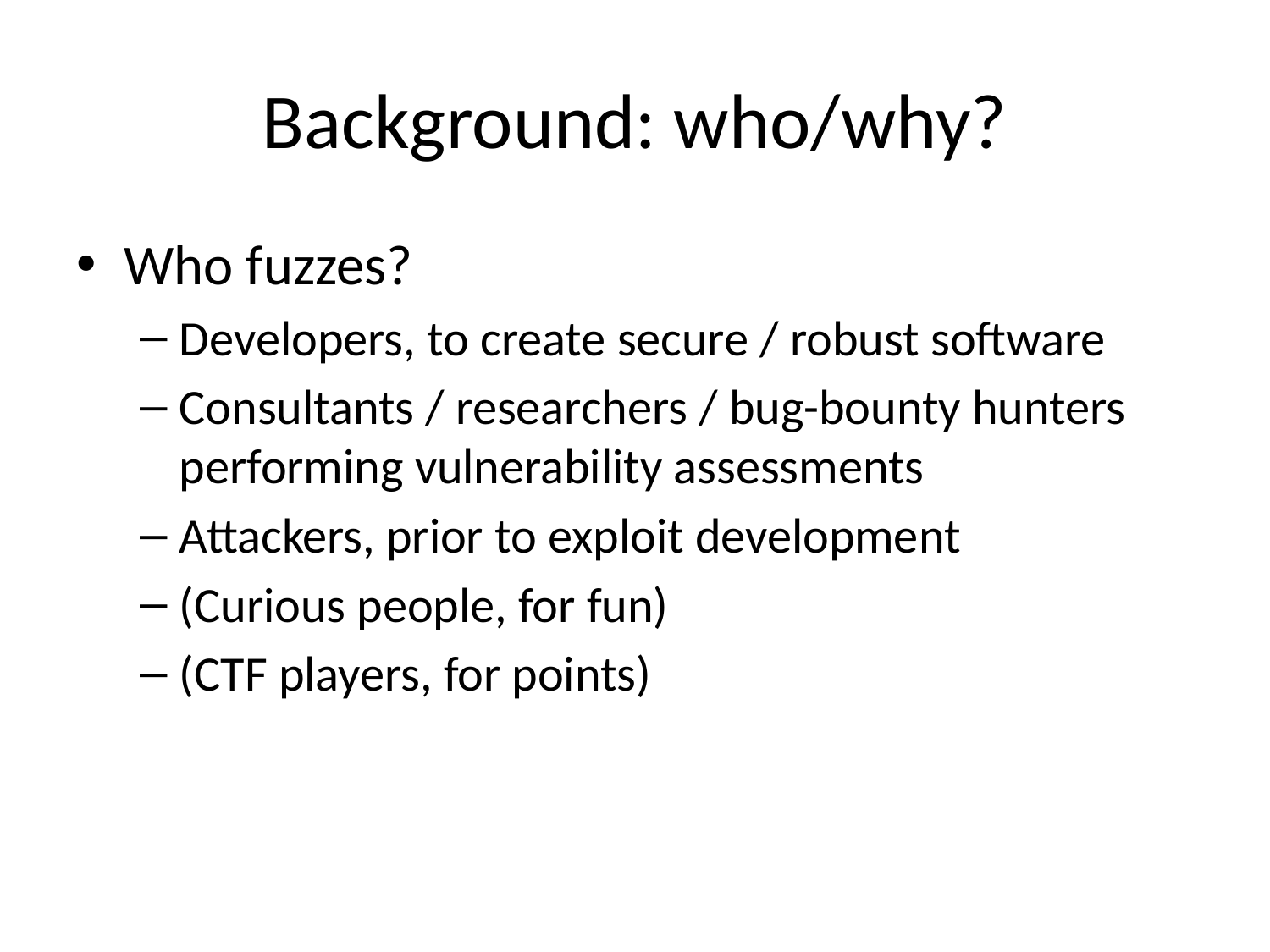

# Background: who/why?
Who fuzzes?
Developers, to create secure / robust software
Consultants / researchers / bug-bounty hunters performing vulnerability assessments
Attackers, prior to exploit development
(Curious people, for fun)
(CTF players, for points)